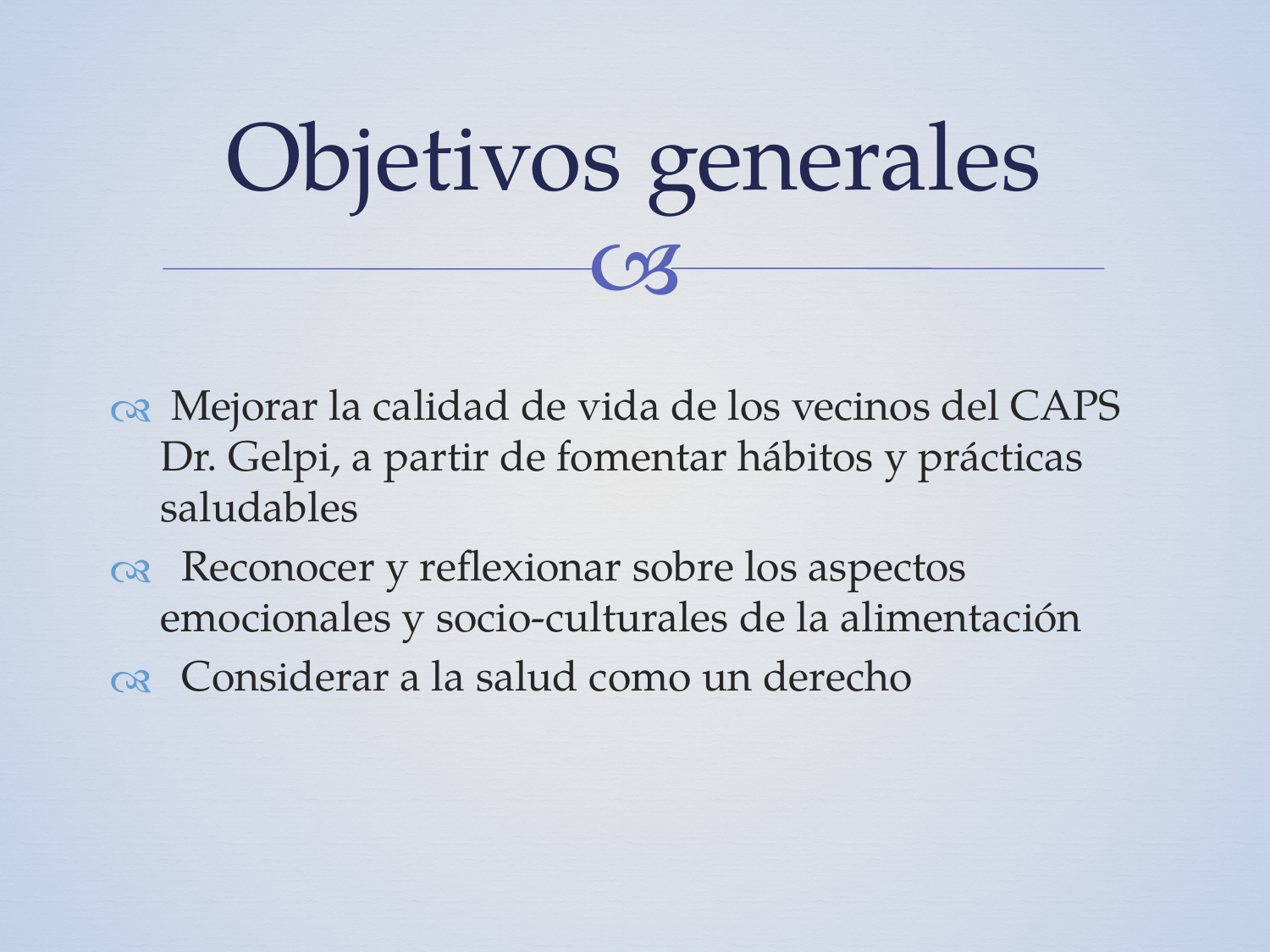

# Objetivos generales

 Mejorar la calidad de vida de los vecinos del CAPS  Dr. Gelpi, a partir de fomentar hábitos y prácticas saludables
  Reconocer y reflexionar sobre los aspectos emocionales y socio-culturales de la alimentación
  Considerar a la salud como un derecho